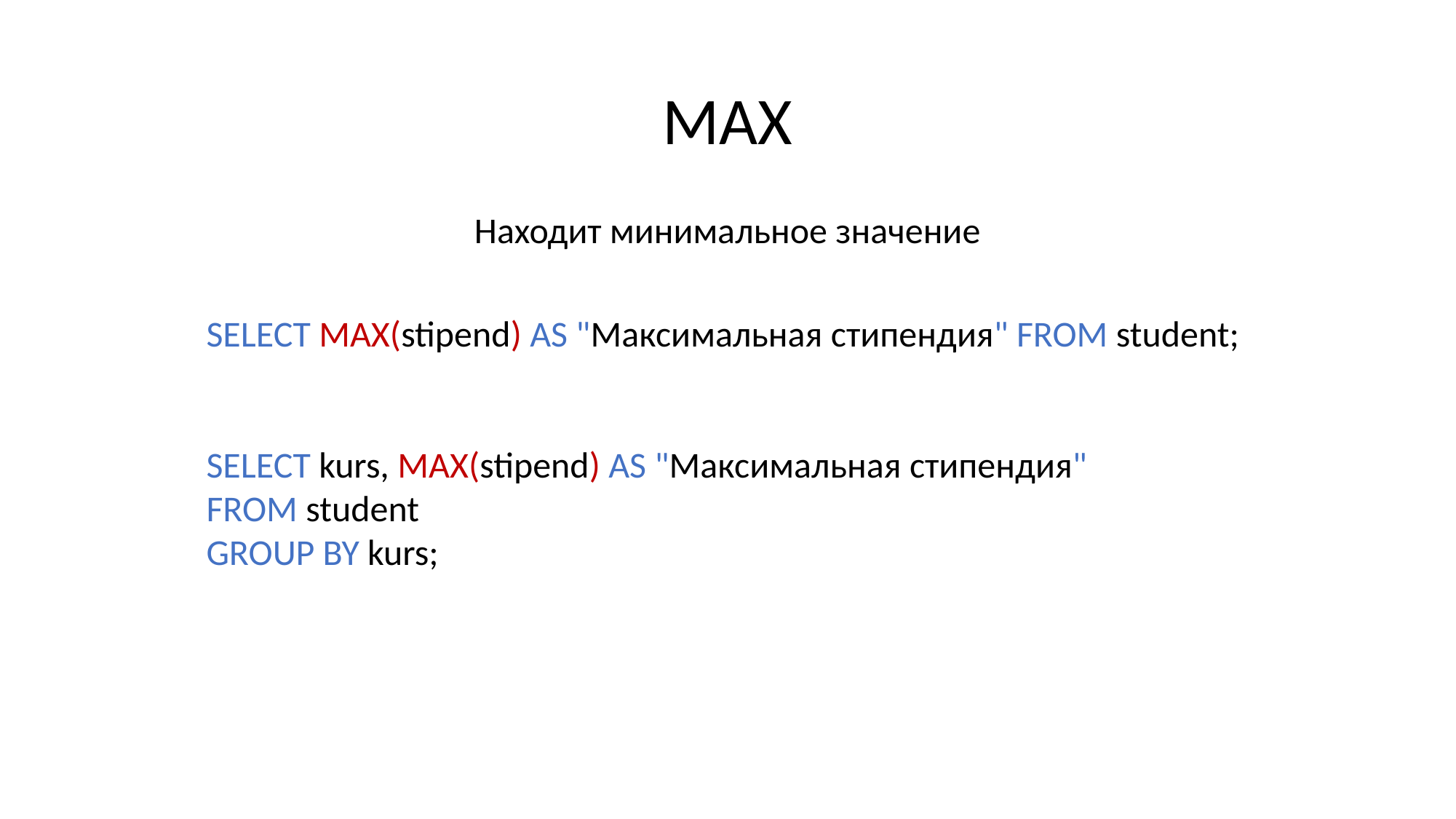

# MAX
Находит минимальное значение
SELECT MAX(stipend) AS "Максимальная стипендия" FROM student;

SELECT kurs, MAX(stipend) AS "Максимальная стипендия"
FROM student
GROUP BY kurs;